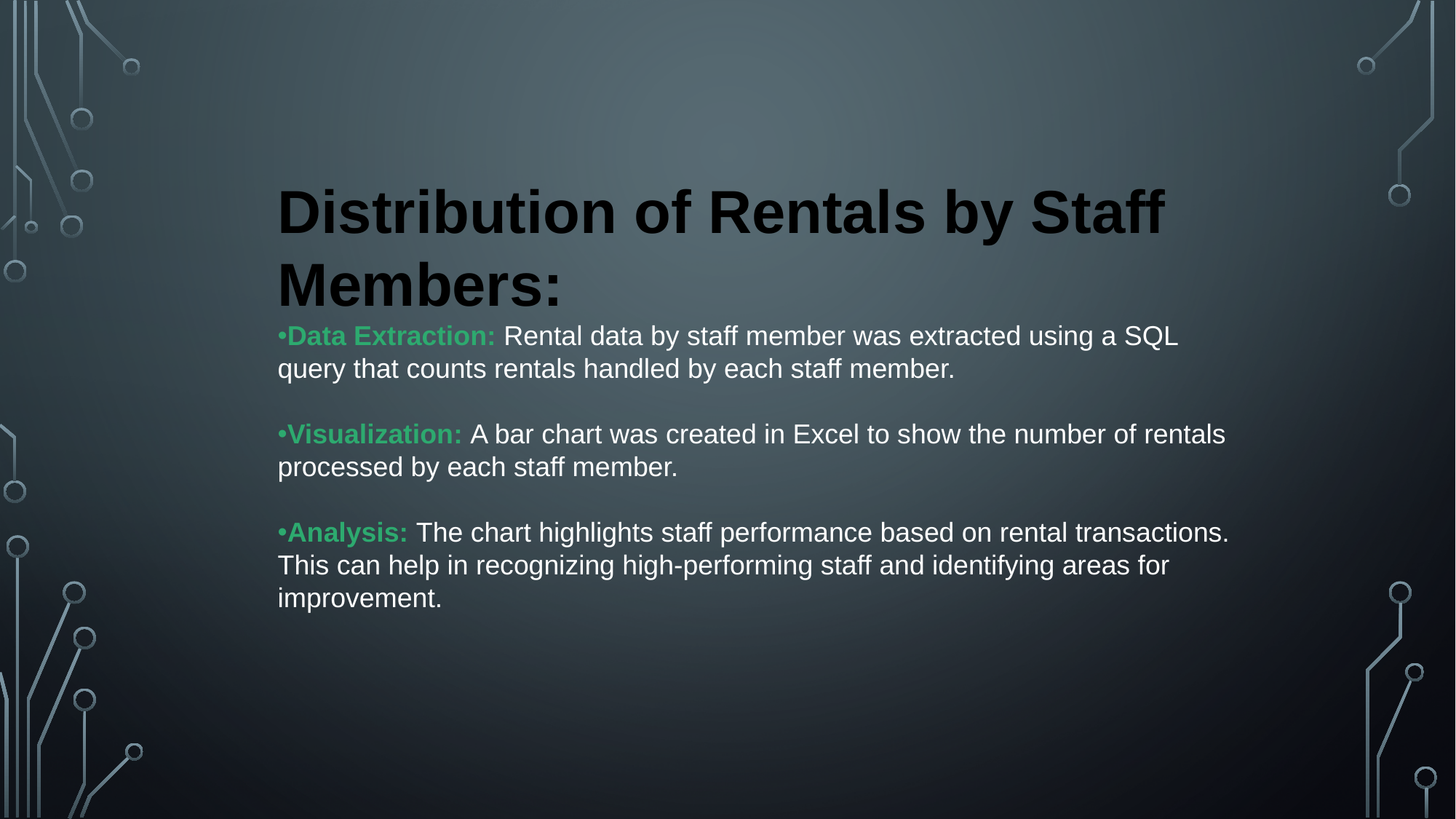

Distribution of Rentals by Staff Members:
Data Extraction: Rental data by staff member was extracted using a SQL query that counts rentals handled by each staff member.

Visualization: A bar chart was created in Excel to show the number of rentals processed by each staff member.

Analysis: The chart highlights staff performance based on rental transactions. This can help in recognizing high-performing staff and identifying areas for improvement.